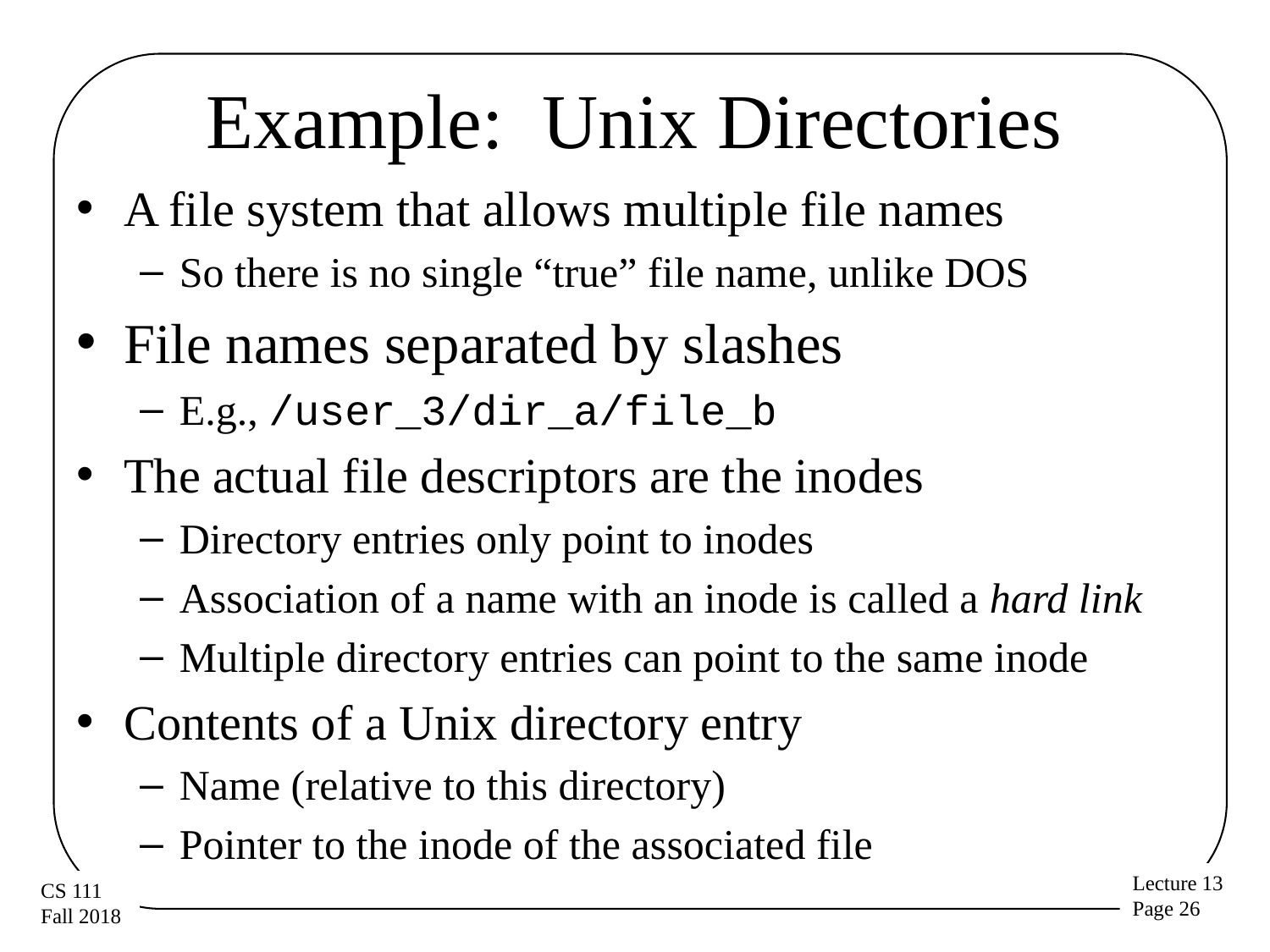

# Example:  Unix Directories
A file system that allows multiple file names
So there is no single “true” file name, unlike DOS
File names separated by slashes
E.g., /user_3/dir_a/file_b
The actual file descriptors are the inodes
Directory entries only point to inodes
Association of a name with an inode is called a hard link
Multiple directory entries can point to the same inode
Contents of a Unix directory entry
Name (relative to this directory)
Pointer to the inode of the associated file